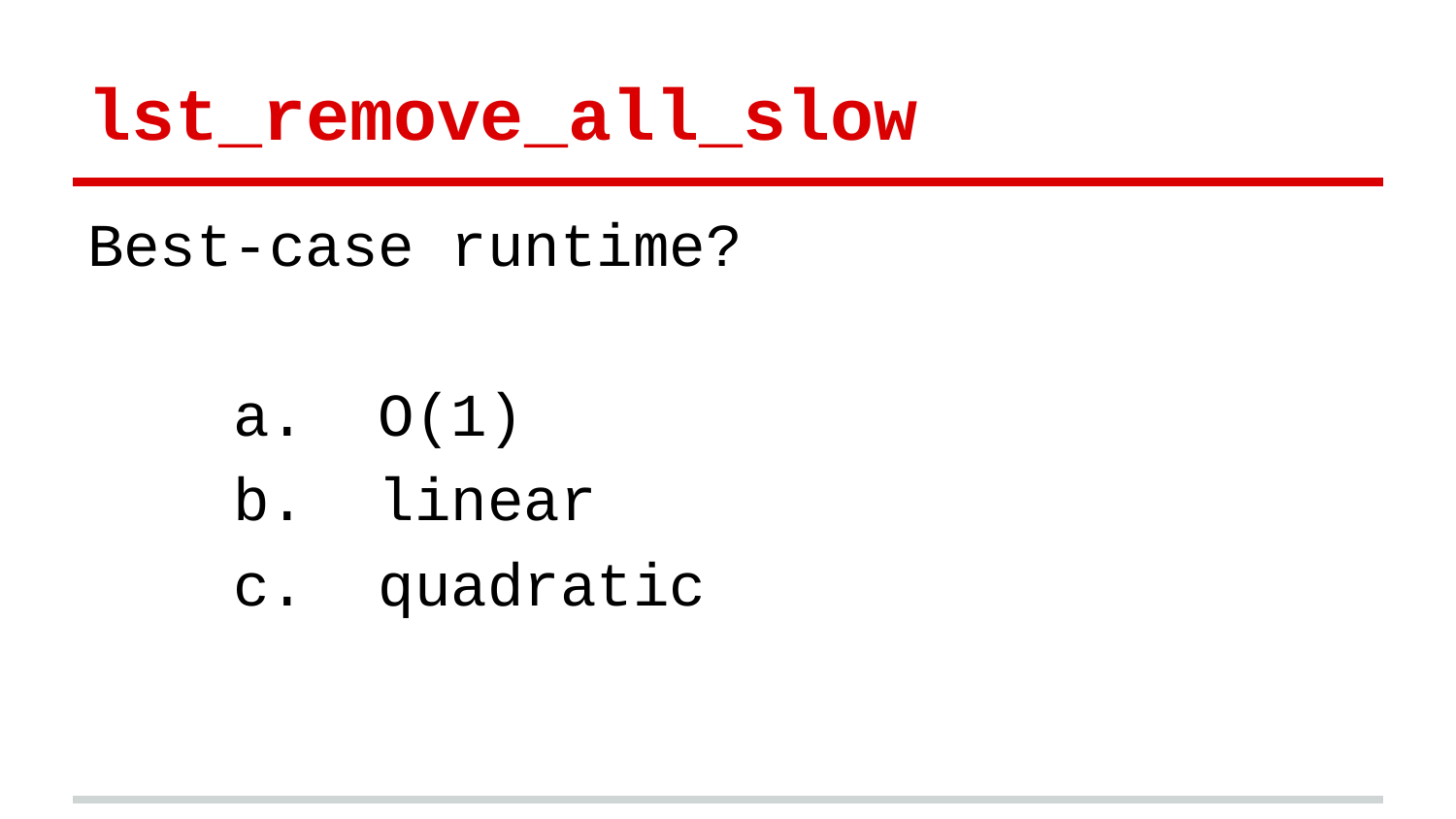

# lst_remove_all_slow
Best-case runtime?

a.  O(1)
b.  linear
c.  quadratic